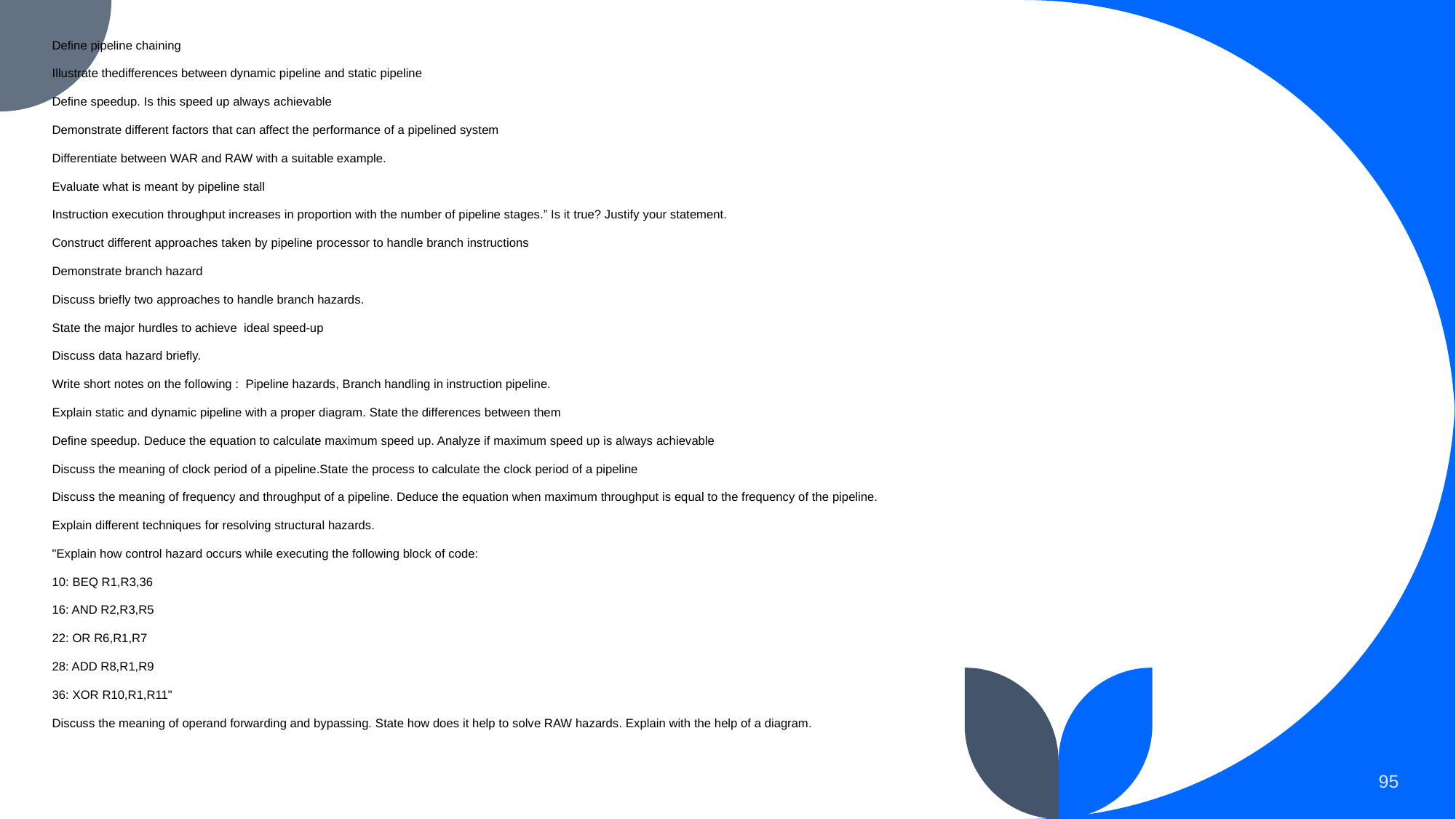

Define pipeline chaining
Illustrate thedifferences between dynamic pipeline and static pipeline
Define speedup. Is this speed up always achievable
Demonstrate different factors that can affect the performance of a pipelined system
Differentiate between WAR and RAW with a suitable example.
Evaluate what is meant by pipeline stall
Instruction execution throughput increases in proportion with the number of pipeline stages.” Is it true? Justify your statement.
Construct different approaches taken by pipeline processor to handle branch instructions
Demonstrate branch hazard
Discuss briefly two approaches to handle branch hazards.
State the major hurdles to achieve  ideal speed-up
Discuss data hazard briefly.
Write short notes on the following :  Pipeline hazards, Branch handling in instruction pipeline.
Explain static and dynamic pipeline with a proper diagram. State the differences between them
Define speedup. Deduce the equation to calculate maximum speed up. Analyze if maximum speed up is always achievable
Discuss the meaning of clock period of a pipeline.State the process to calculate the clock period of a pipeline
Discuss the meaning of frequency and throughput of a pipeline. Deduce the equation when maximum throughput is equal to the frequency of the pipeline.
Explain different techniques for resolving structural hazards.
"Explain how control hazard occurs while executing the following block of code:
10: BEQ R1,R3,36
16: AND R2,R3,R5
22: OR R6,R1,R7
28: ADD R8,R1,R9
36: XOR R10,R1,R11"
Discuss the meaning of operand forwarding and bypassing. State how does it help to solve RAW hazards. Explain with the help of a diagram.

95